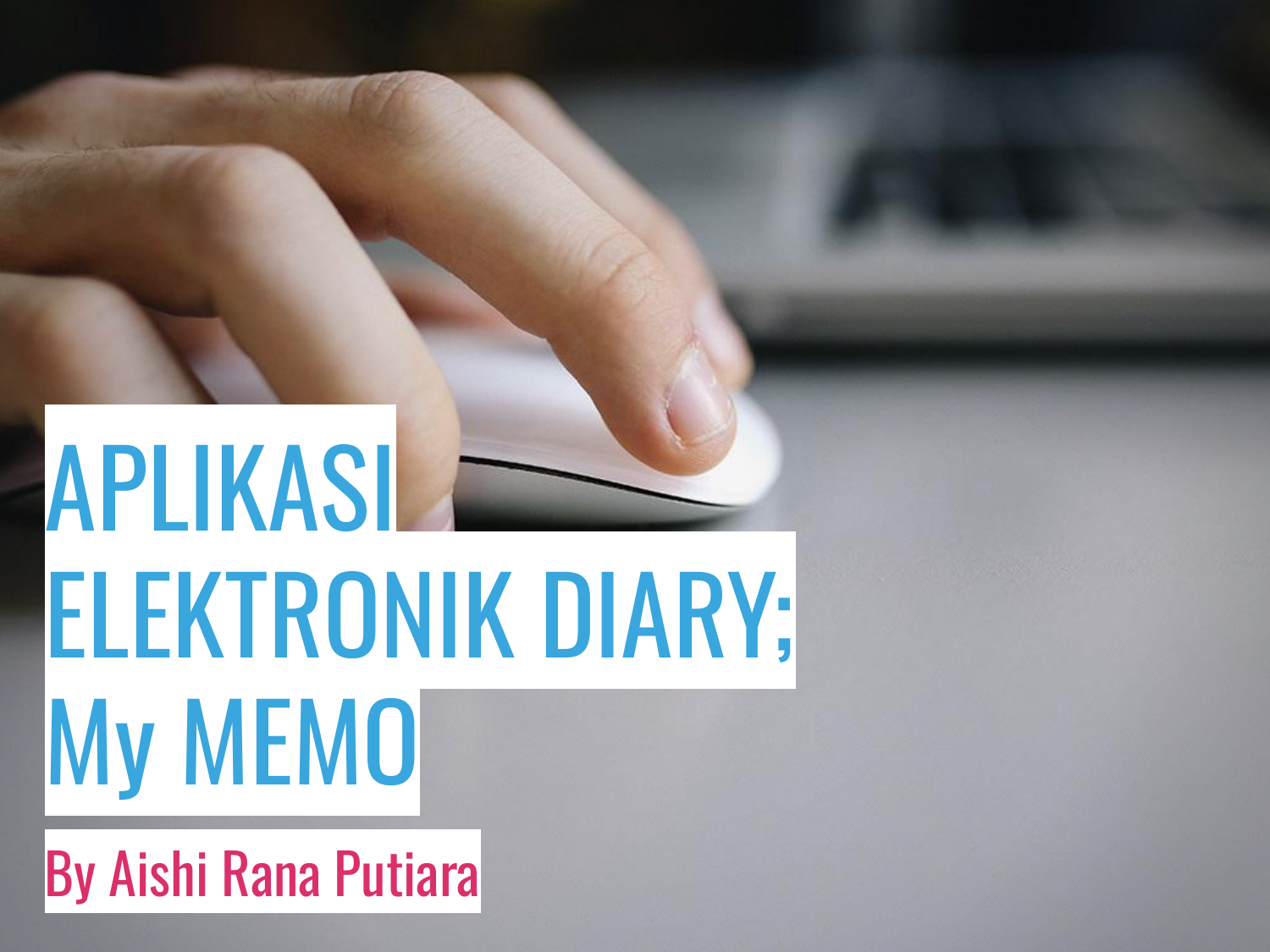

APLIKASI ELEKTRONIK DIARY; My MEMO
By Aishi Rana Putiara